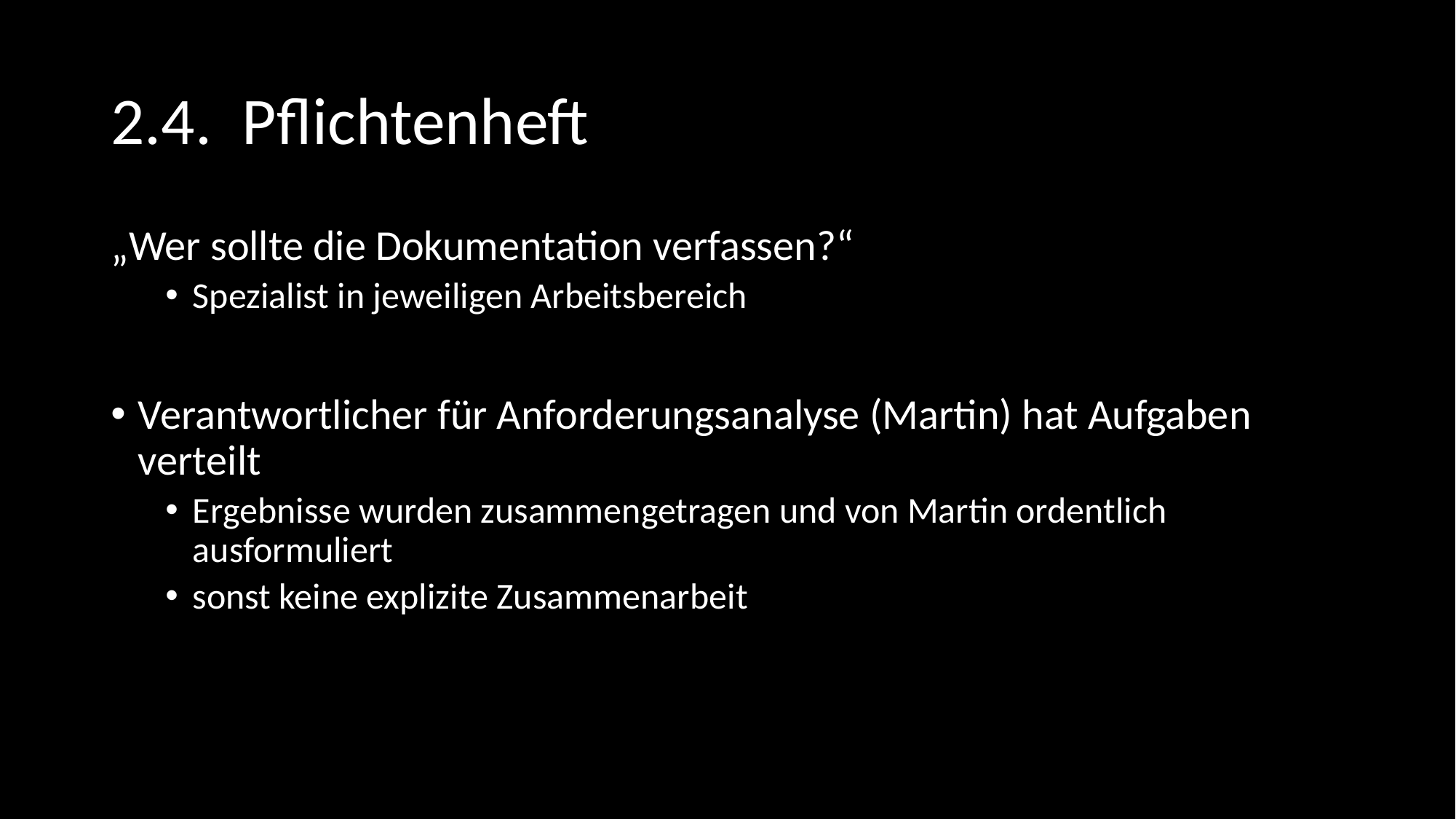

# 2.4.  Pflichtenheft
„Wer sollte die Dokumentation verfassen?“
Spezialist in jeweiligen Arbeitsbereich

Verantwortlicher für Anforderungsanalyse (Martin) hat Aufgaben verteilt
Ergebnisse wurden zusammengetragen und von Martin ordentlich ausformuliert
sonst keine explizite Zusammenarbeit